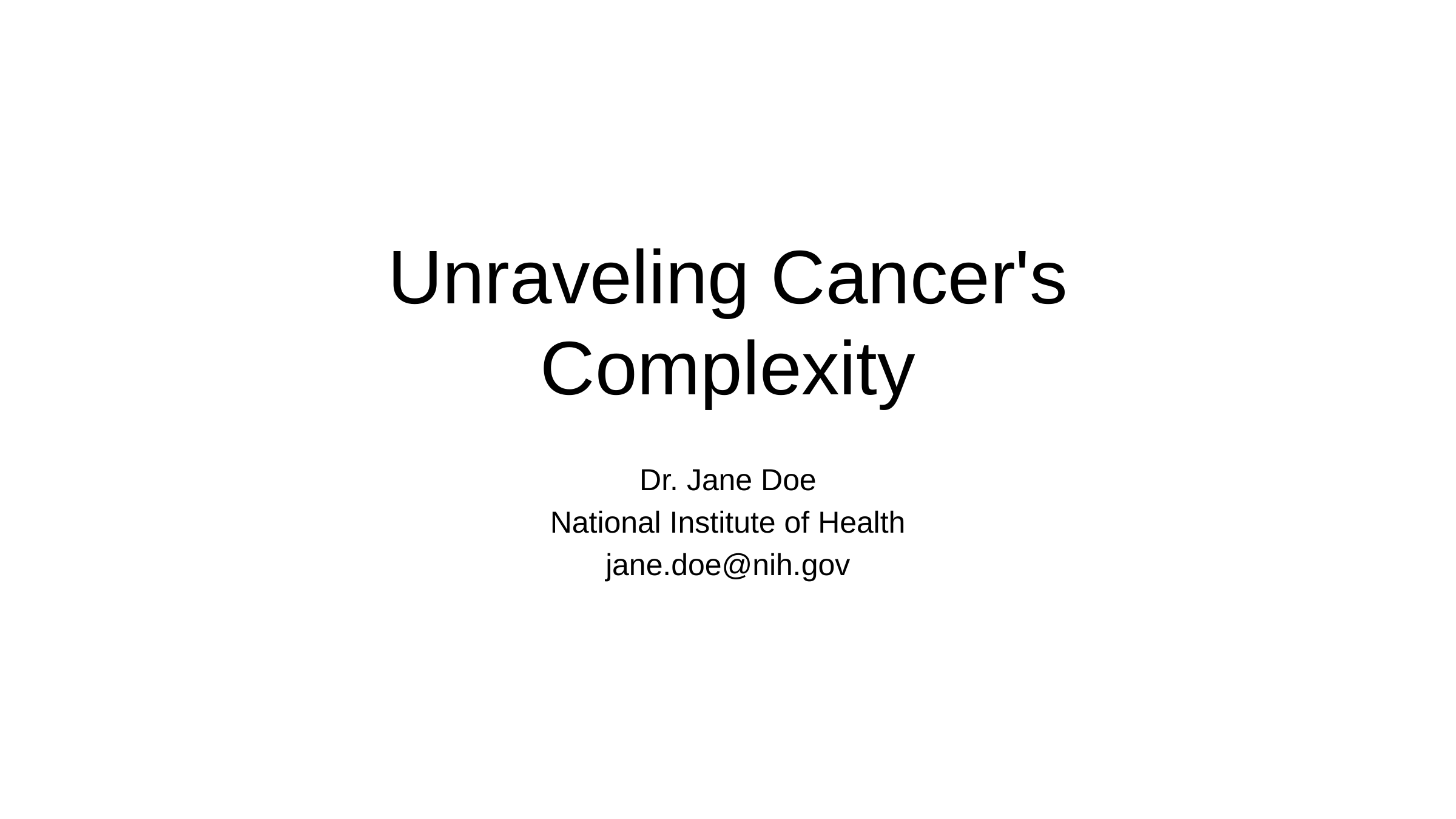

# Unraveling Cancer's Complexity
Dr. Jane Doe
National Institute of Health
jane.doe@nih.gov